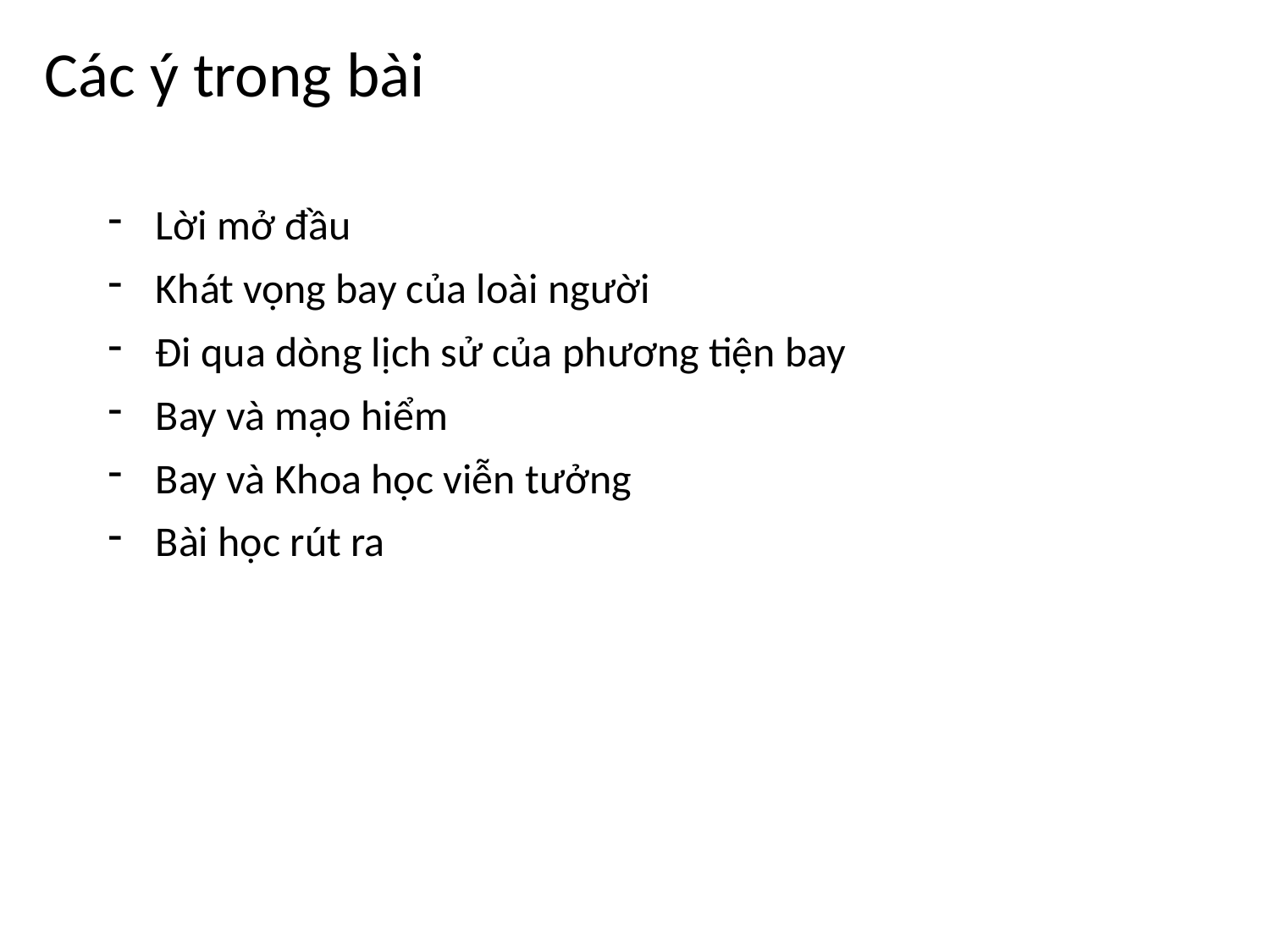

# Các ý trong bài
Lời mở đầu
Khát vọng bay của loài người
Đi qua dòng lịch sử của phương tiện bay
Bay và mạo hiểm
Bay và Khoa học viễn tưởng
Bài học rút ra